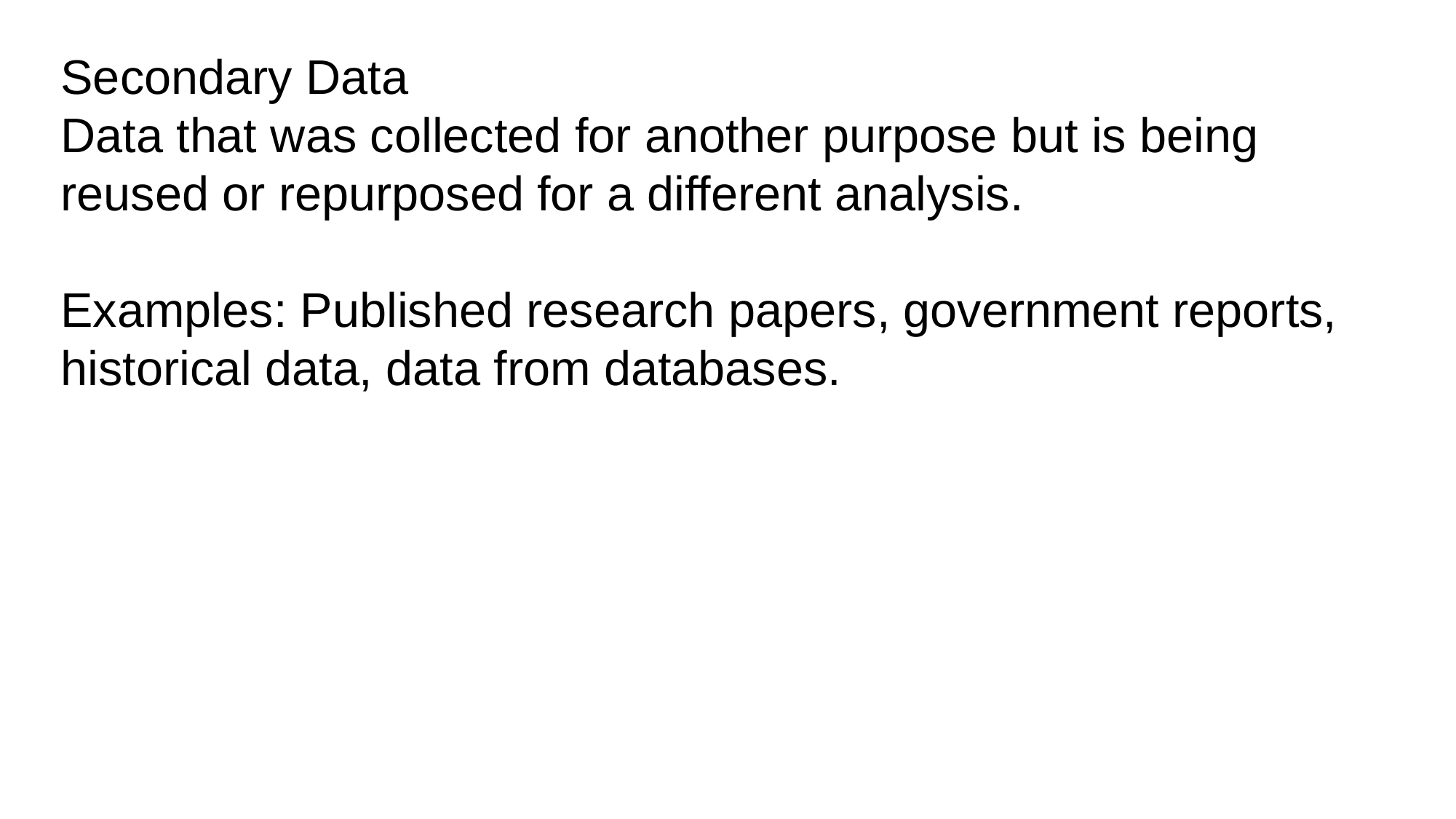

Secondary Data
Data that was collected for another purpose but is being reused or repurposed for a different analysis.

Examples: Published research papers, government reports, historical data, data from databases.